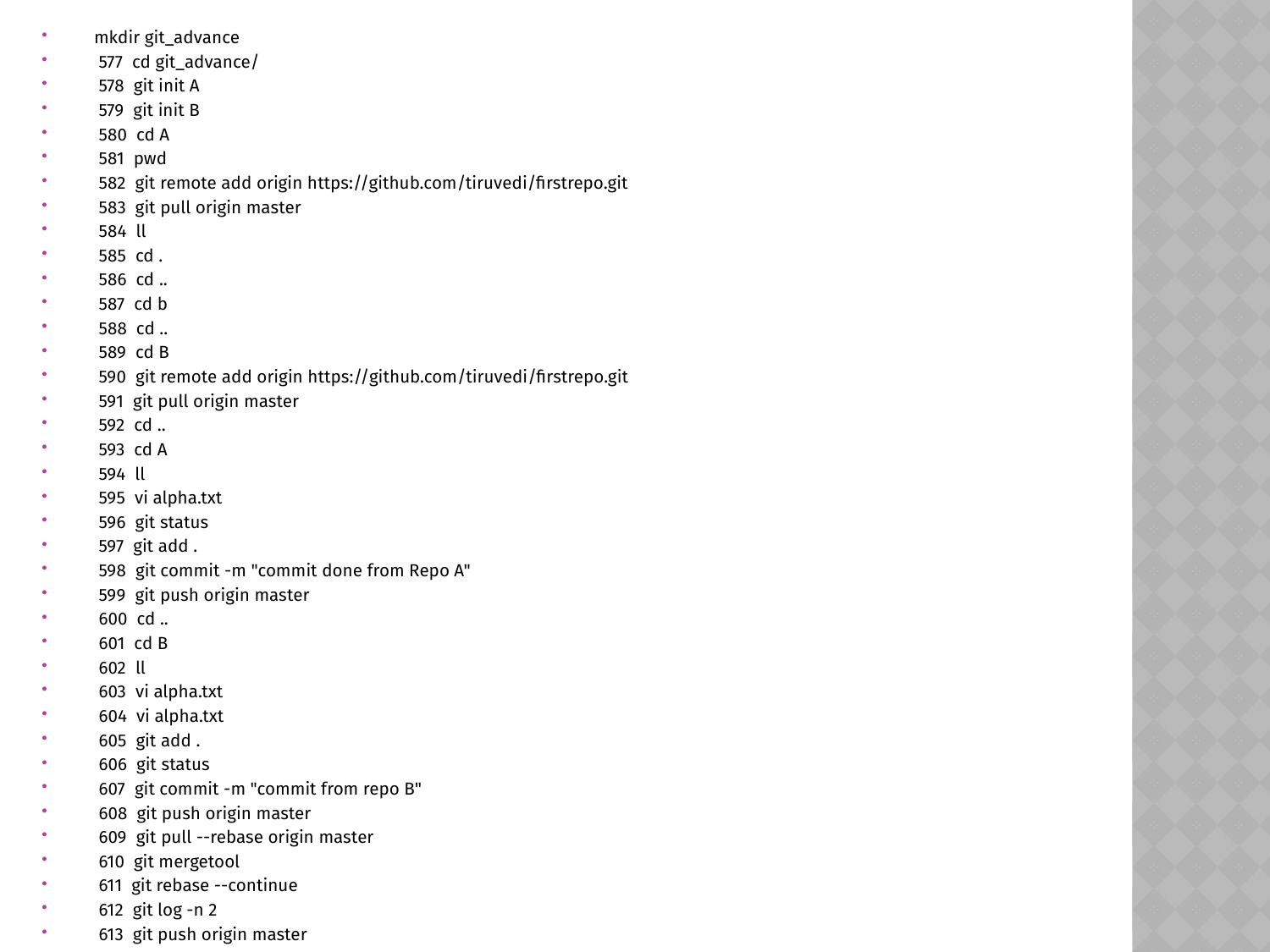

mkdir git_advance
  577  cd git_advance/
  578  git init A
  579  git init B
  580  cd A
  581  pwd
  582  git remote add origin https://github.com/tiruvedi/firstrepo.git
  583  git pull origin master
  584  ll
  585  cd .
  586  cd ..
  587  cd b
  588  cd ..
  589  cd B
  590  git remote add origin https://github.com/tiruvedi/firstrepo.git
  591  git pull origin master
  592  cd ..
  593  cd A
  594  ll
  595  vi alpha.txt
  596  git status
  597  git add .
  598  git commit -m "commit done from Repo A"
  599  git push origin master
  600  cd ..
  601  cd B
  602  ll
  603  vi alpha.txt
  604  vi alpha.txt
  605  git add .
  606  git status
  607  git commit -m "commit from repo B"
  608  git push origin master
  609  git pull --rebase origin master
  610  git mergetool
  611  git rebase --continue
  612  git log -n 2
  613  git push origin master